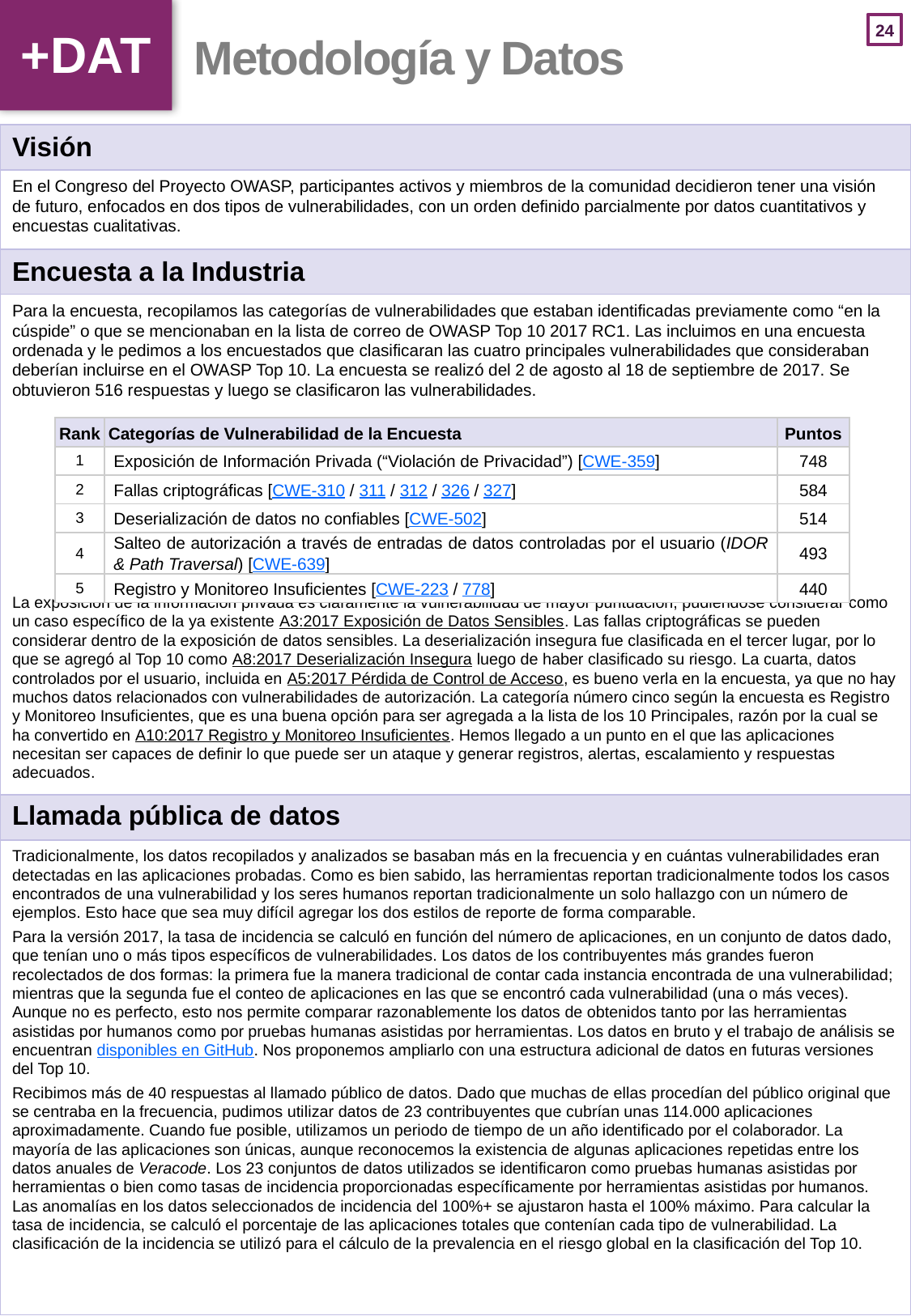

+DAT
# Metodología y Datos
| Visión |
| --- |
| En el Congreso del Proyecto OWASP, participantes activos y miembros de la comunidad decidieron tener una visión de futuro, enfocados en dos tipos de vulnerabilidades, con un orden definido parcialmente por datos cuantitativos y encuestas cualitativas. |
| Encuesta a la Industria |
| Para la encuesta, recopilamos las categorías de vulnerabilidades que estaban identificadas previamente como “en la cúspide” o que se mencionaban en la lista de correo de OWASP Top 10 2017 RC1. Las incluimos en una encuesta ordenada y le pedimos a los encuestados que clasificaran las cuatro principales vulnerabilidades que consideraban deberían incluirse en el OWASP Top 10. La encuesta se realizó del 2 de agosto al 18 de septiembre de 2017. Se obtuvieron 516 respuestas y luego se clasificaron las vulnerabilidades. La exposición de la información privada es claramente la vulnerabilidad de mayor puntuación, pudiéndose considerar como un caso específico de la ya existente A3:2017 Exposición de Datos Sensibles. Las fallas criptográficas se pueden considerar dentro de la exposición de datos sensibles. La deserialización insegura fue clasificada en el tercer lugar, por lo que se agregó al Top 10 como A8:2017 Deserialización Insegura luego de haber clasificado su riesgo. La cuarta, datos controlados por el usuario, incluida en A5:2017 Pérdida de Control de Acceso, es bueno verla en la encuesta, ya que no hay muchos datos relacionados con vulnerabilidades de autorización. La categoría número cinco según la encuesta es Registro y Monitoreo Insuficientes, que es una buena opción para ser agregada a la lista de los 10 Principales, razón por la cual se ha convertido en A10:2017 Registro y Monitoreo Insuficientes. Hemos llegado a un punto en el que las aplicaciones necesitan ser capaces de definir lo que puede ser un ataque y generar registros, alertas, escalamiento y respuestas adecuados. |
| Llamada pública de datos |
| Tradicionalmente, los datos recopilados y analizados se basaban más en la frecuencia y en cuántas vulnerabilidades eran detectadas en las aplicaciones probadas. Como es bien sabido, las herramientas reportan tradicionalmente todos los casos encontrados de una vulnerabilidad y los seres humanos reportan tradicionalmente un solo hallazgo con un número de ejemplos. Esto hace que sea muy difícil agregar los dos estilos de reporte de forma comparable. Para la versión 2017, la tasa de incidencia se calculó en función del número de aplicaciones, en un conjunto de datos dado, que tenían uno o más tipos específicos de vulnerabilidades. Los datos de los contribuyentes más grandes fueron recolectados de dos formas: la primera fue la manera tradicional de contar cada instancia encontrada de una vulnerabilidad; mientras que la segunda fue el conteo de aplicaciones en las que se encontró cada vulnerabilidad (una o más veces). Aunque no es perfecto, esto nos permite comparar razonablemente los datos de obtenidos tanto por las herramientas asistidas por humanos como por pruebas humanas asistidas por herramientas. Los datos en bruto y el trabajo de análisis se encuentran disponibles en GitHub. Nos proponemos ampliarlo con una estructura adicional de datos en futuras versiones del Top 10. Recibimos más de 40 respuestas al llamado público de datos. Dado que muchas de ellas procedían del público original que se centraba en la frecuencia, pudimos utilizar datos de 23 contribuyentes que cubrían unas 114.000 aplicaciones aproximadamente. Cuando fue posible, utilizamos un periodo de tiempo de un año identificado por el colaborador. La mayoría de las aplicaciones son únicas, aunque reconocemos la existencia de algunas aplicaciones repetidas entre los datos anuales de Veracode. Los 23 conjuntos de datos utilizados se identificaron como pruebas humanas asistidas por herramientas o bien como tasas de incidencia proporcionadas específicamente por herramientas asistidas por humanos. Las anomalías en los datos seleccionados de incidencia del 100%+ se ajustaron hasta el 100% máximo. Para calcular la tasa de incidencia, se calculó el porcentaje de las aplicaciones totales que contenían cada tipo de vulnerabilidad. La clasificación de la incidencia se utilizó para el cálculo de la prevalencia en el riesgo global en la clasificación del Top 10. |
| Rank | Categorías de Vulnerabilidad de la Encuesta | Puntos |
| --- | --- | --- |
| 1 | Exposición de Información Privada (“Violación de Privacidad”) [CWE-359] | 748 |
| 2 | Fallas criptográficas [CWE-310 / 311 / 312 / 326 / 327] | 584 |
| 3 | Deserialización de datos no confiables [CWE-502] | 514 |
| 4 | Salteo de autorización a través de entradas de datos controladas por el usuario (IDOR & Path Traversal) [CWE-639] | 493 |
| 5 | Registro y Monitoreo Insuficientes [CWE-223 / 778] | 440 |